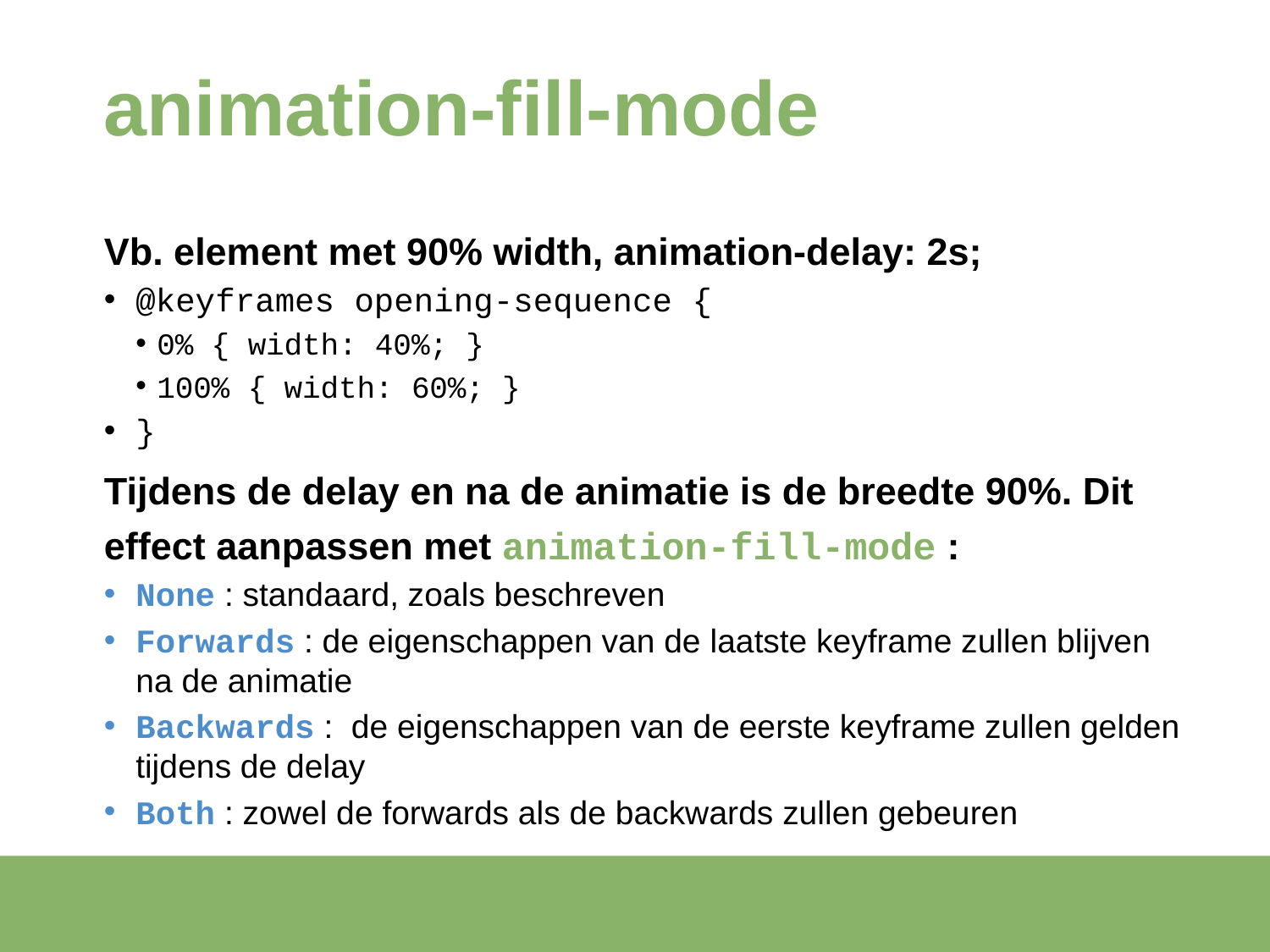

# animation-fill-mode
Vb. element met 90% width, animation-delay: 2s;
@keyframes opening-sequence {
0% { width: 40%; }
100% { width: 60%; }
}
Tijdens de delay en na de animatie is de breedte 90%. Dit effect aanpassen met animation-fill-mode :
None : standaard, zoals beschreven
Forwards : de eigenschappen van de laatste keyframe zullen blijven na de animatie
Backwards :  de eigenschappen van de eerste keyframe zullen gelden tijdens de delay
Both : zowel de forwards als de backwards zullen gebeuren